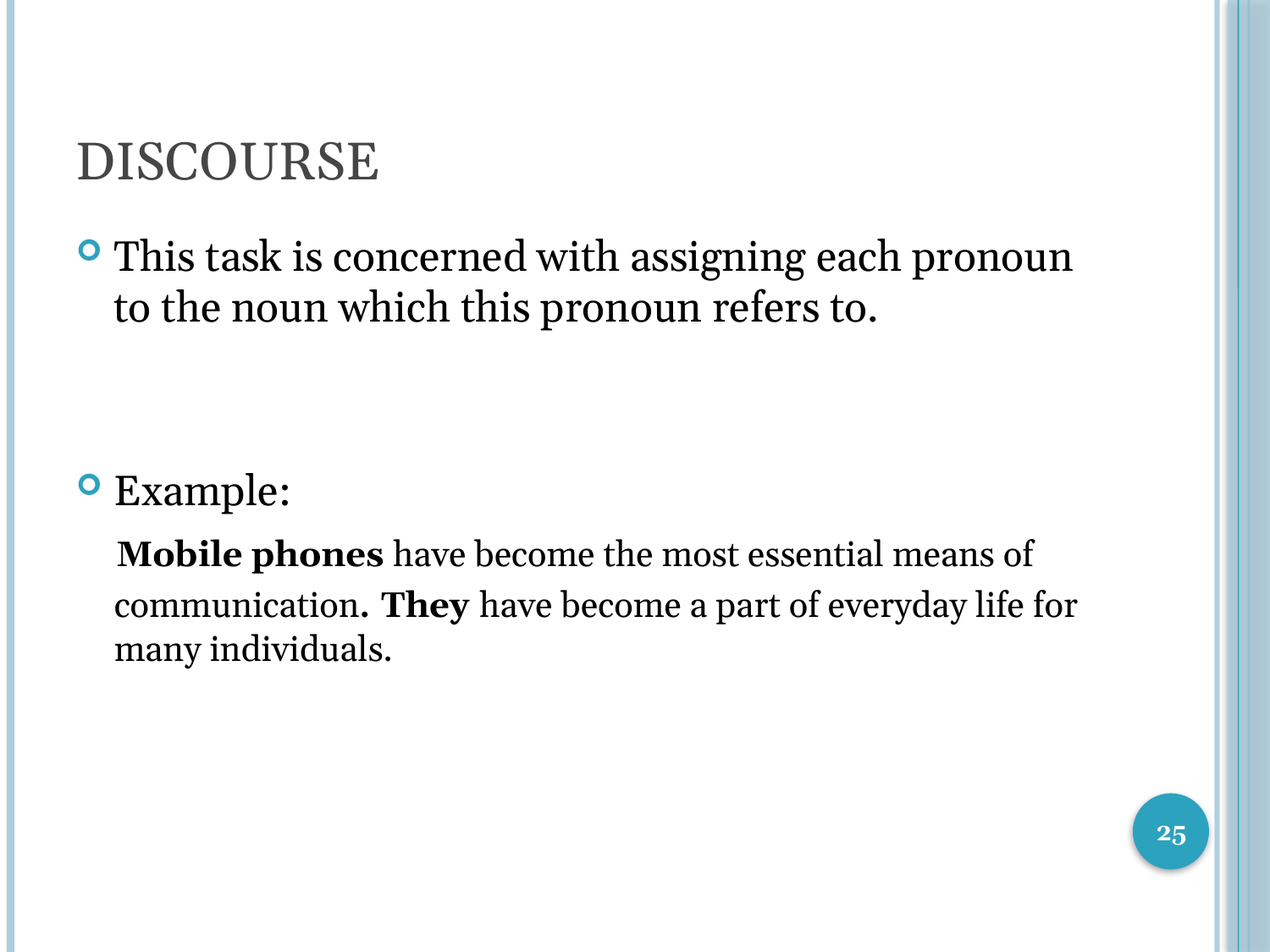

# Discourse
This task is concerned with assigning each pronoun to the noun which this pronoun refers to.

Example:
    Mobile phones have become the most essential means of communication. They have become a part of everyday life for many individuals.

25